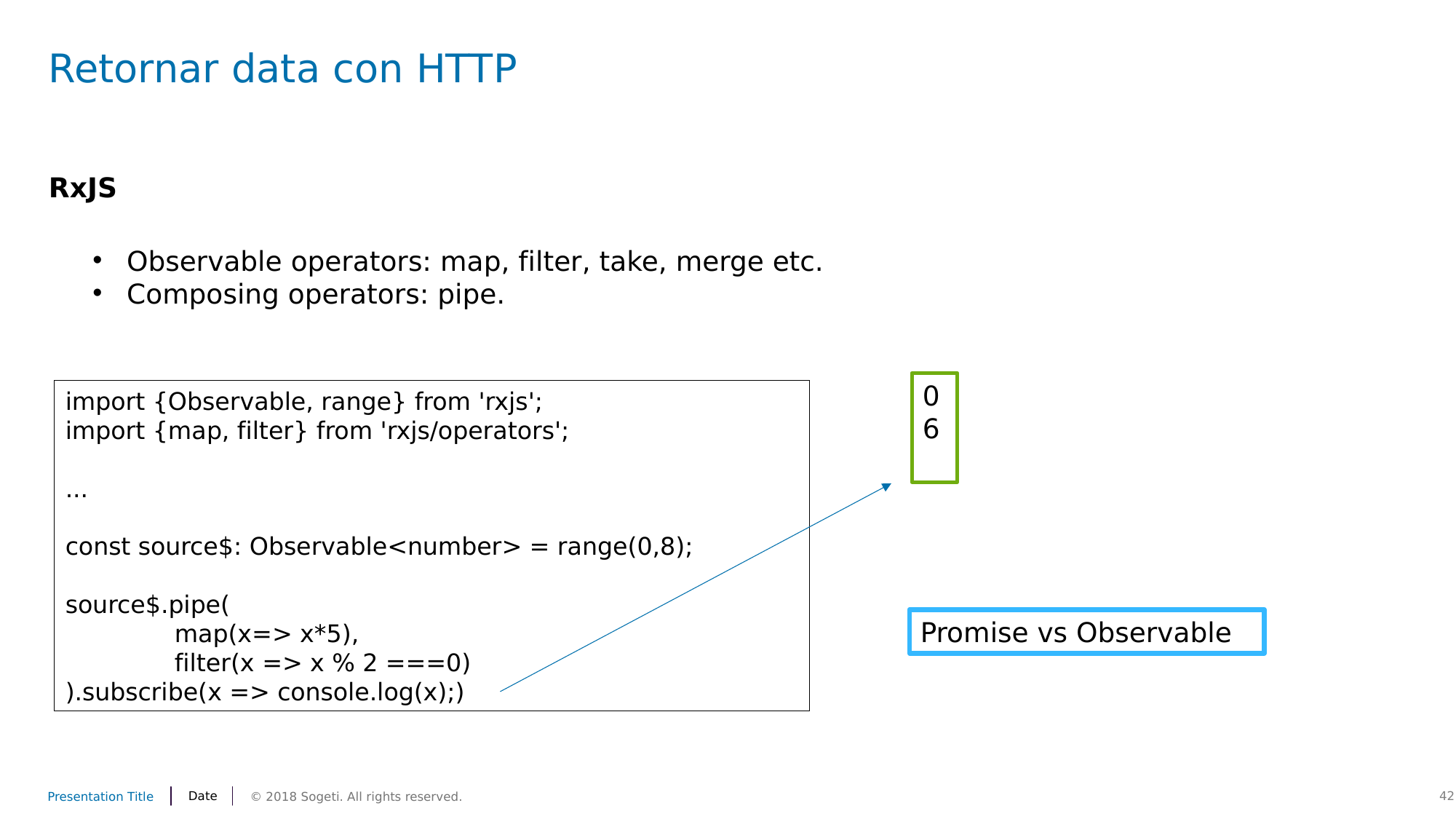

# Retornar data con HTTP
RxJS

Observable operators: map, filter, take, merge etc.
Composing operators: pipe.

0
6

import {Observable, range} from 'rxjs';
import {map, filter} from 'rxjs/operators';

...

const source$: Observable<number> = range(0,8);

source$.pipe(
	map(x=> x*5),
	filter(x => x % 2 ===0)
).subscribe(x => console.log(x);)
Promise vs Observable